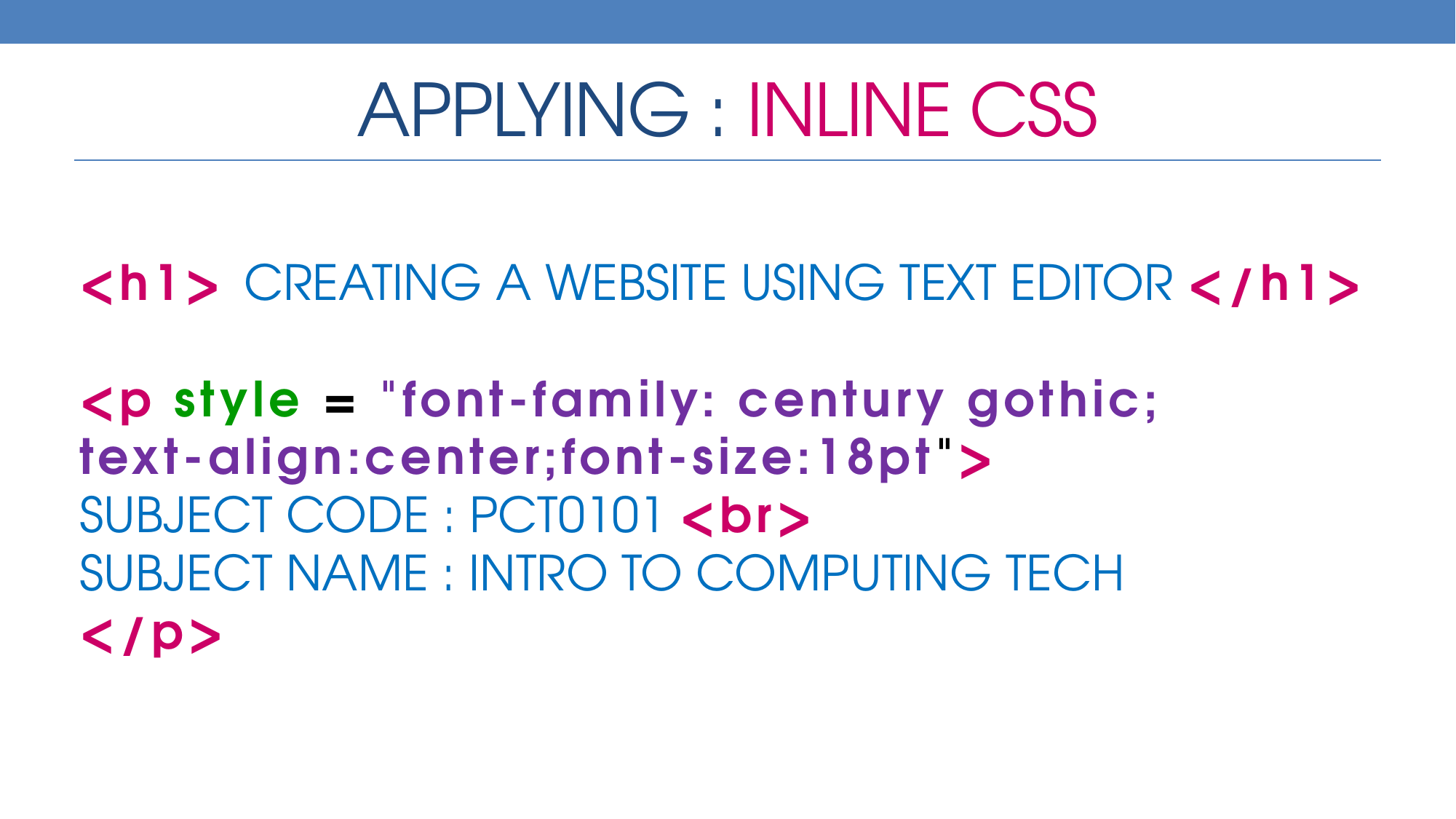

# APPLYING : INLINE CSS
<h1> CREATING A WEBSITE USING TEXT EDITOR </h1>

<p style = "font-family: century gothic;
text-align:center;font-size:18pt">
SUBJECT CODE : PCT0101 <br>
SUBJECT NAME : INTRO TO COMPUTING TECH
</p>